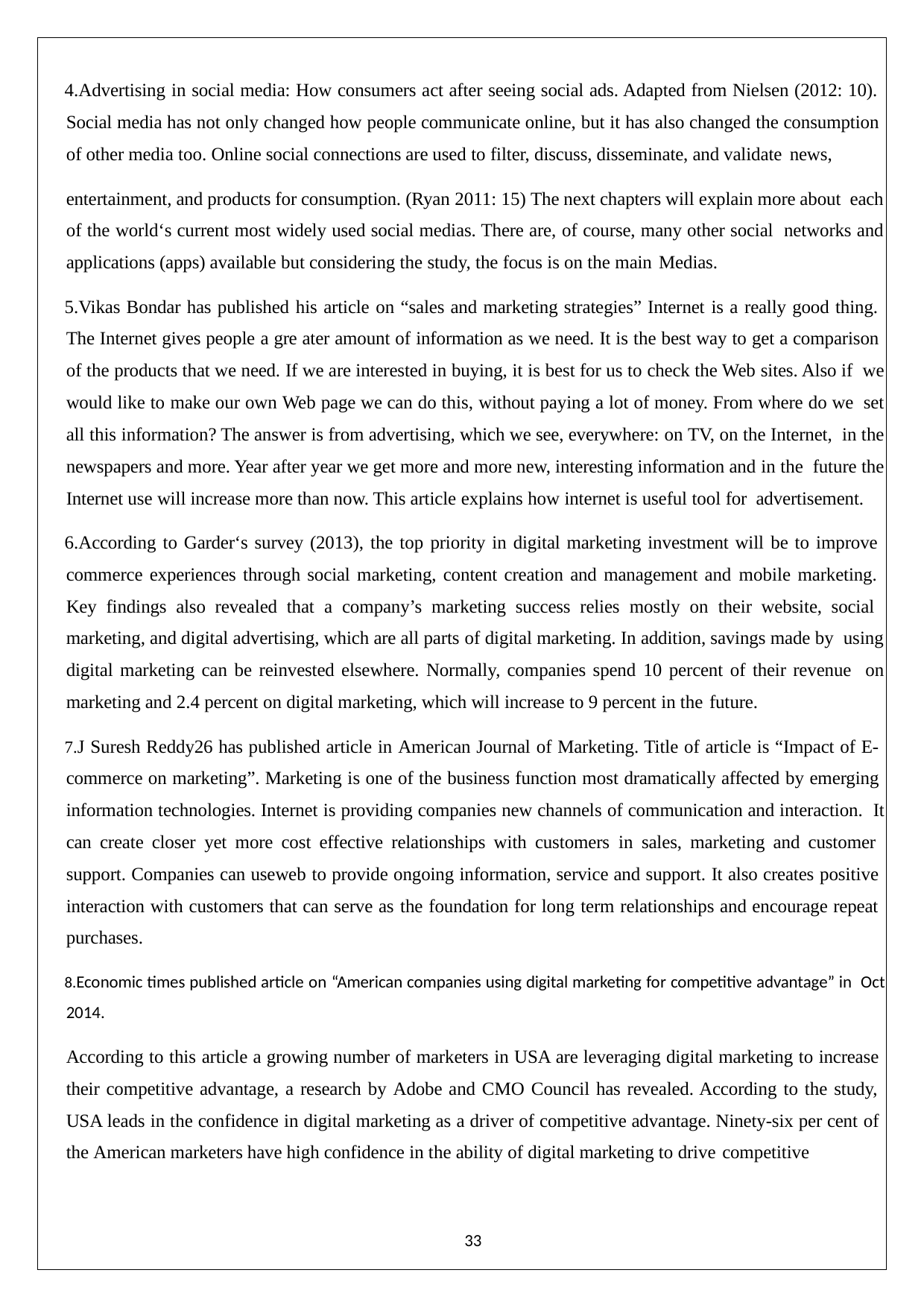

Advertising in social media: How consumers act after seeing social ads. Adapted from Nielsen (2012: 10).  Social media has not only changed how people communicate online, but it has also changed the consumption  of other media too. Online social connections are used to filter, discuss, disseminate, and validate news,
entertainment, and products for consumption. (Ryan 2011: 15) The next chapters will explain more about  each of the world‘s current most widely used social medias. There are, of course, many other social  networks and applications (apps) available but considering the study, the focus is on the main Medias.
Vikas Bondar has published his article on “sales and marketing strategies” Internet is a really good thing.  The Internet gives people a gre ater amount of information as we need. It is the best way to get a comparison  of the products that we need. If we are interested in buying, it is best for us to check the Web sites. Also if  we would like to make our own Web page we can do this, without paying a lot of money. From where do we  set all this information? The answer is from advertising, which we see, everywhere: on TV, on the Internet,  in the newspapers and more. Year after year we get more and more new, interesting information and in the  future the Internet use will increase more than now. This article explains how internet is useful tool for  advertisement.
According to Garder‘s survey (2013), the top priority in digital marketing investment will be to improve  commerce experiences through social marketing, content creation and management and mobile marketing.  Key findings also revealed that a company’s marketing success relies mostly on their website, social  marketing, and digital advertising, which are all parts of digital marketing. In addition, savings made by  using digital marketing can be reinvested elsewhere. Normally, companies spend 10 percent of their revenue  on marketing and 2.4 percent on digital marketing, which will increase to 9 percent in the future.
J Suresh Reddy26 has published article in American Journal of Marketing. Title of article is “Impact of E-  commerce on marketing”. Marketing is one of the business function most dramatically affected by emerging  information technologies. Internet is providing companies new channels of communication and interaction.  It can create closer yet more cost effective relationships with customers in sales, marketing and customer  support. Companies can useweb to provide ongoing information, service and support. It also creates positive  interaction with customers that can serve as the foundation for long term relationships and encourage repeat  purchases.
Economic times published article on “American companies using digital marketing for competitive advantage” in  Oct 2014.
According to this article a growing number of marketers in USA are leveraging digital marketing to increase  their competitive advantage, a research by Adobe and CMO Council has revealed. According to the study,  USA leads in the confidence in digital marketing as a driver of competitive advantage. Ninety-six per cent of  the American marketers have high confidence in the ability of digital marketing to drive competitive
33